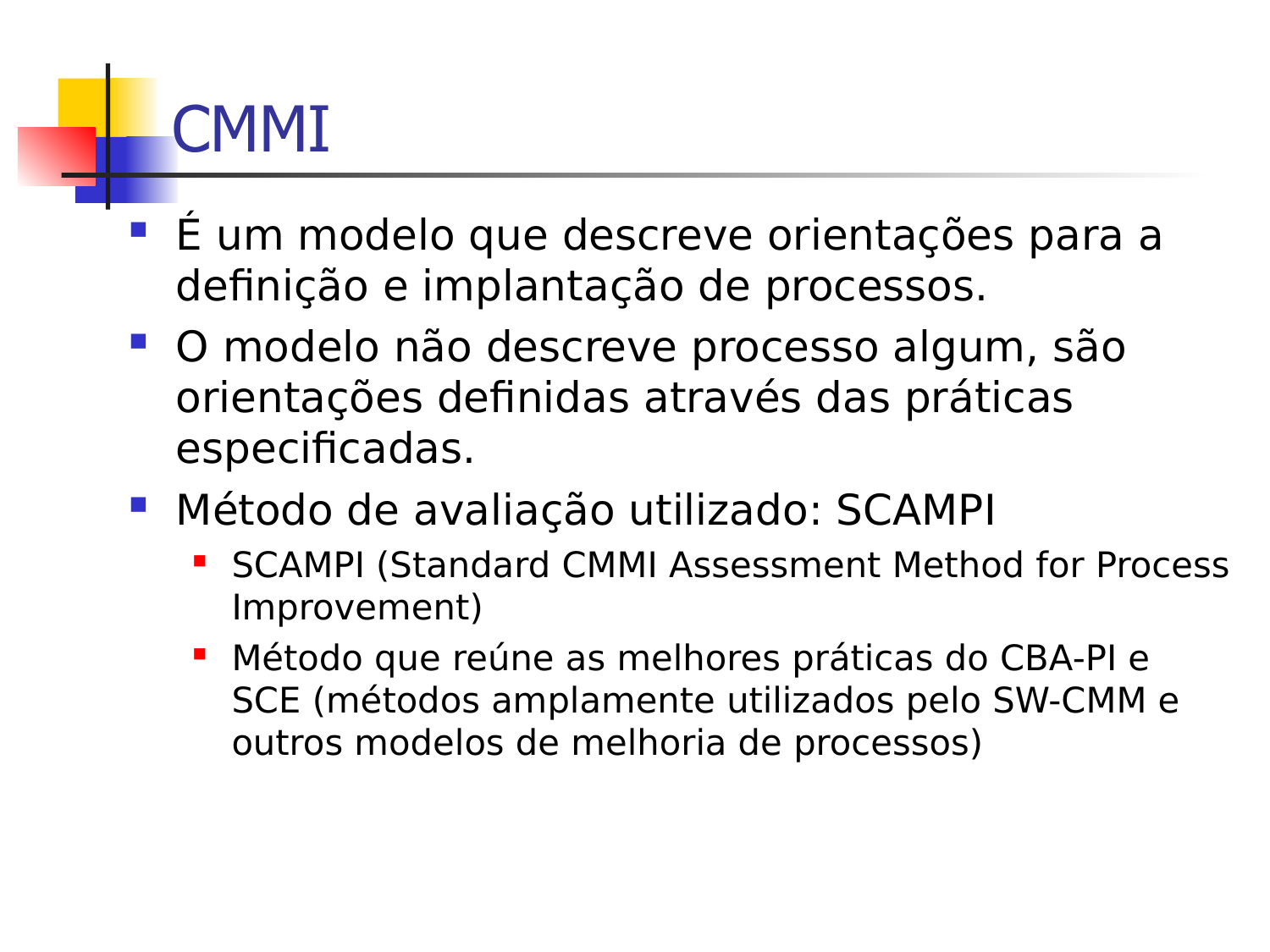

CMMI
É um modelo que descreve orientações para a definição e implantação de processos.
O modelo não descreve processo algum, são orientações definidas através das práticas especificadas.
Método de avaliação utilizado: SCAMPI
SCAMPI (Standard CMMI Assessment Method for Process Improvement)
Método que reúne as melhores práticas do CBA-PI e SCE (métodos amplamente utilizados pelo SW-CMM e outros modelos de melhoria de processos)